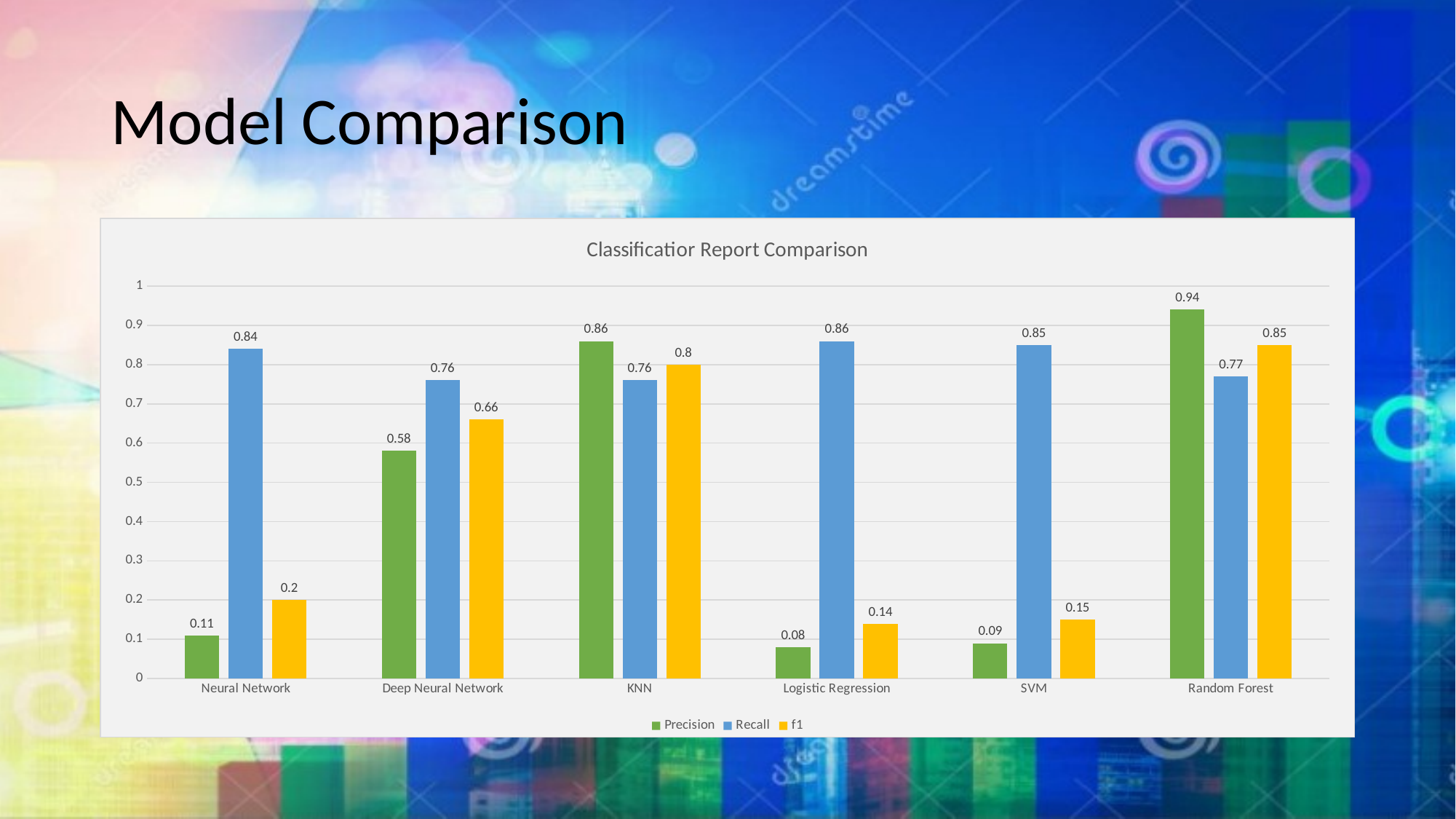

# Model Comparison

### Chart: Classificatior Report Comparison

| Category | Precision | Recall | f1 |
|---|---|---|---|
| Neural Network | 0.11 | 0.84 | 0.2 |
| Deep Neural Network | 0.58 | 0.76 | 0.66 |
| KNN | 0.86 | 0.76 | 0.8 |
| Logistic Regression | 0.08 | 0.86 | 0.14 |
| SVM | 0.09 | 0.85 | 0.15 |
| Random Forest | 0.94 | 0.77 | 0.85 |